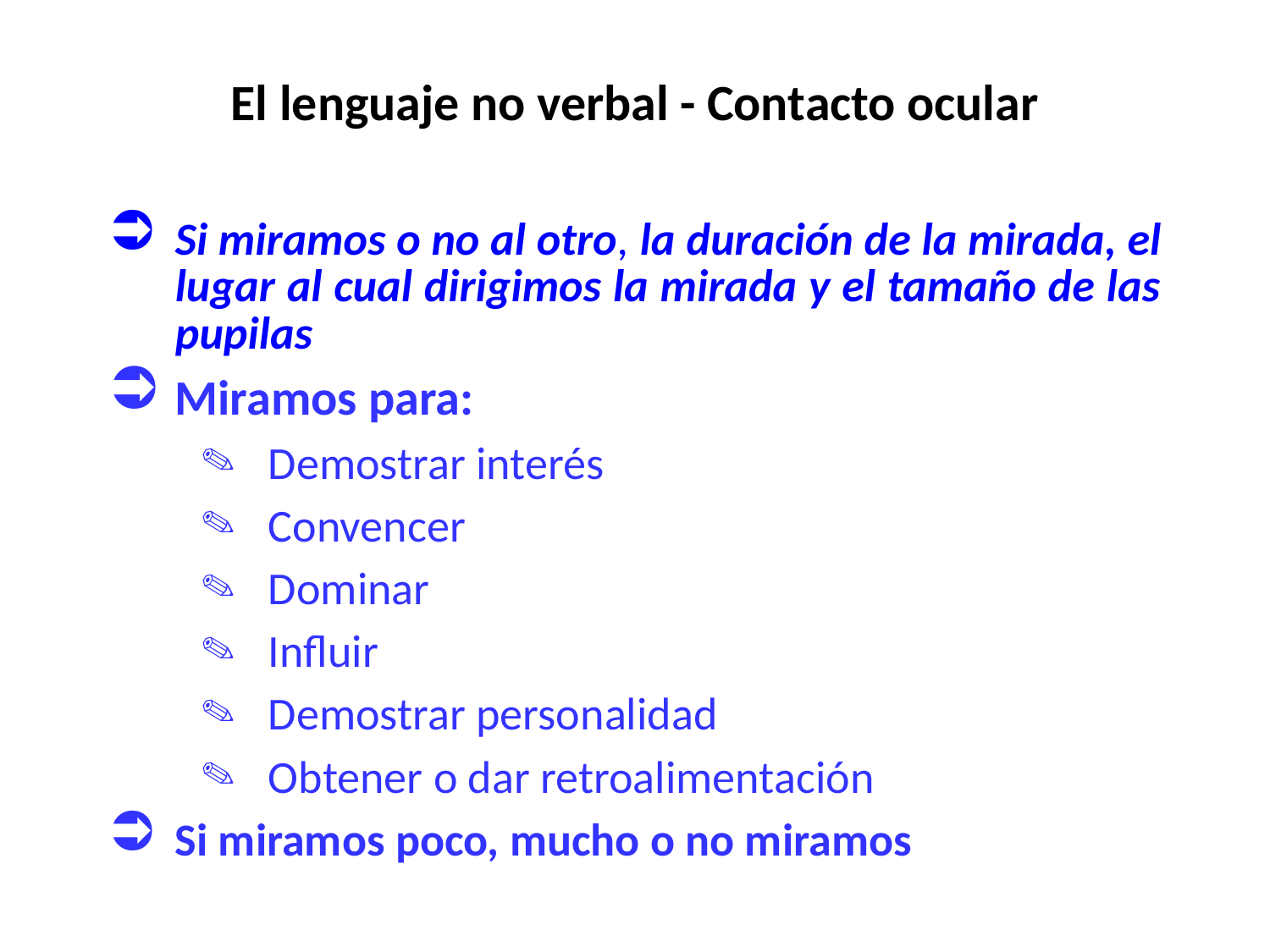

# El lenguaje no verbal - Contacto ocular
Si miramos o no al otro, la duración de la mirada, el lugar al cual dirigimos la mirada y el tamaño de las pupilas
Miramos para:
Demostrar interés
Convencer
Dominar
Influir
Demostrar personalidad
Obtener o dar retroalimentación
Si miramos poco, mucho o no miramos